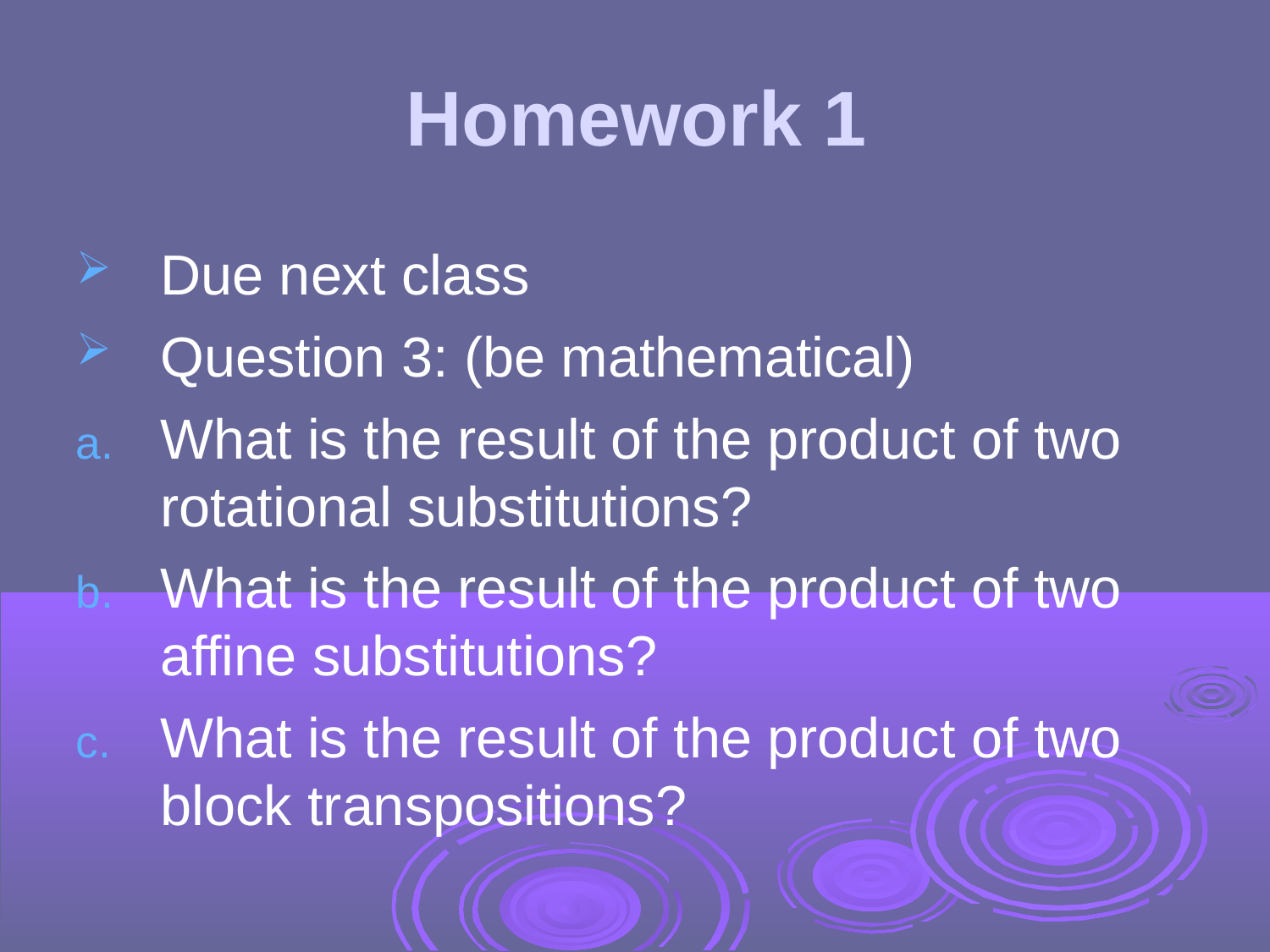

Homework 1
Due next class
Question 3: (be mathematical)
What is the result of the product of two rotational substitutions?
What is the result of the product of two affine substitutions?
What is the result of the product of two block transpositions?